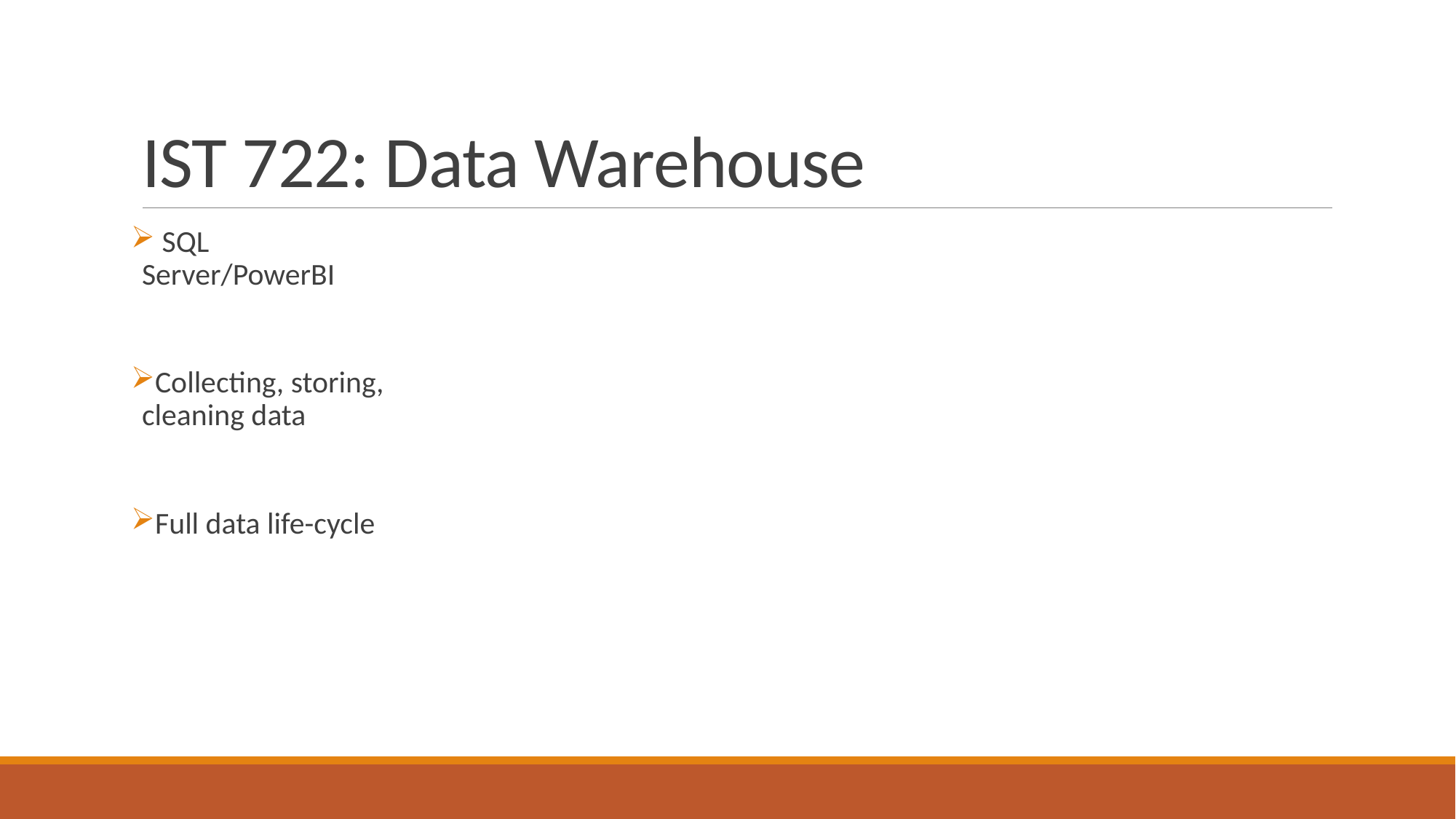

# IST 722: Data Warehouse
 SQL Server/PowerBI

Collecting, storing, cleaning data

Full data life-cycle